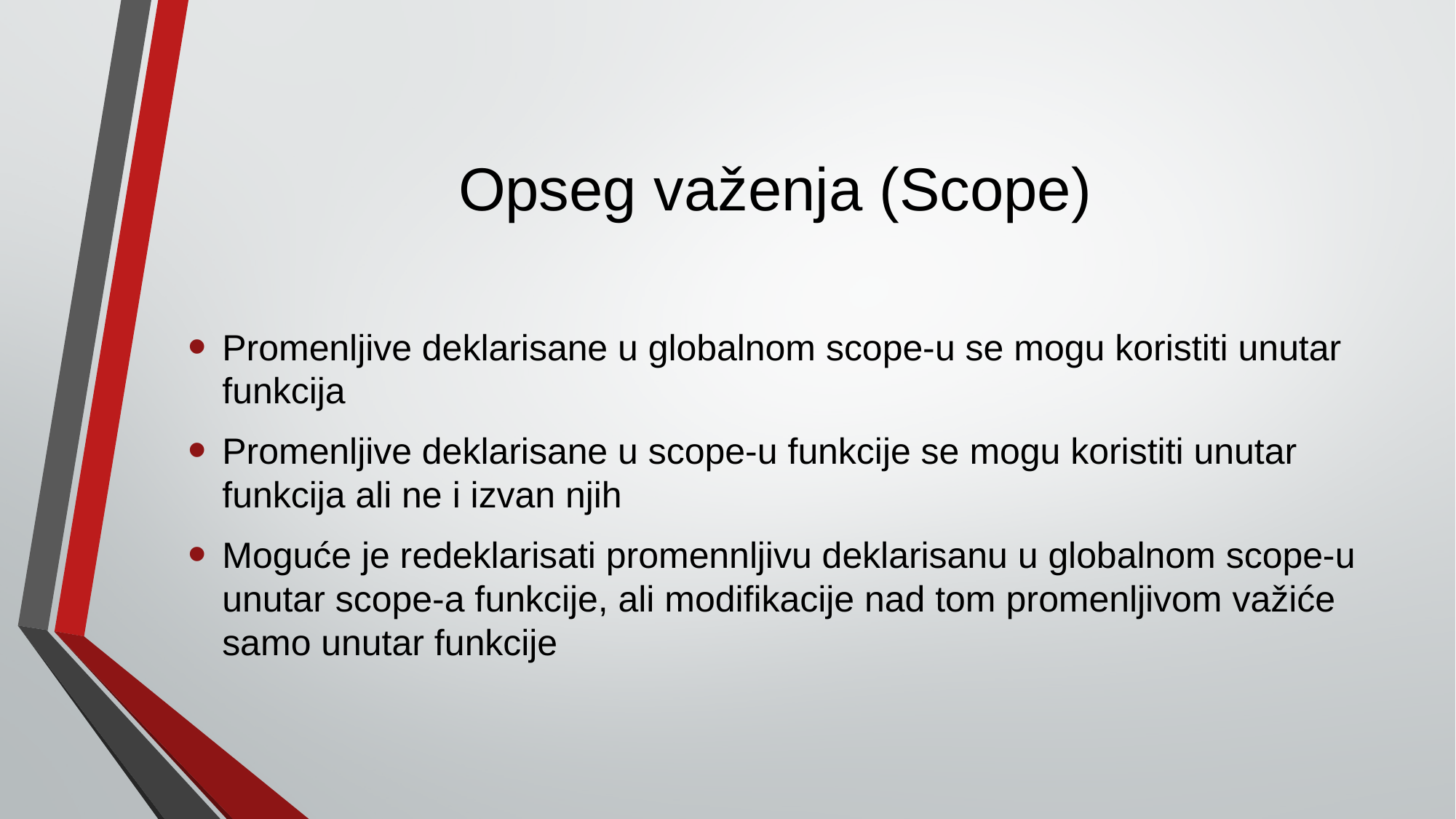

# Opseg važenja (Scope)
Promenljive deklarisane u globalnom scope-u se mogu koristiti unutar funkcija
Promenljive deklarisane u scope-u funkcije se mogu koristiti unutar funkcija ali ne i izvan njih
Moguće je redeklarisati promennljivu deklarisanu u globalnom scope-u unutar scope-a funkcije, ali modifikacije nad tom promenljivom važiće samo unutar funkcije